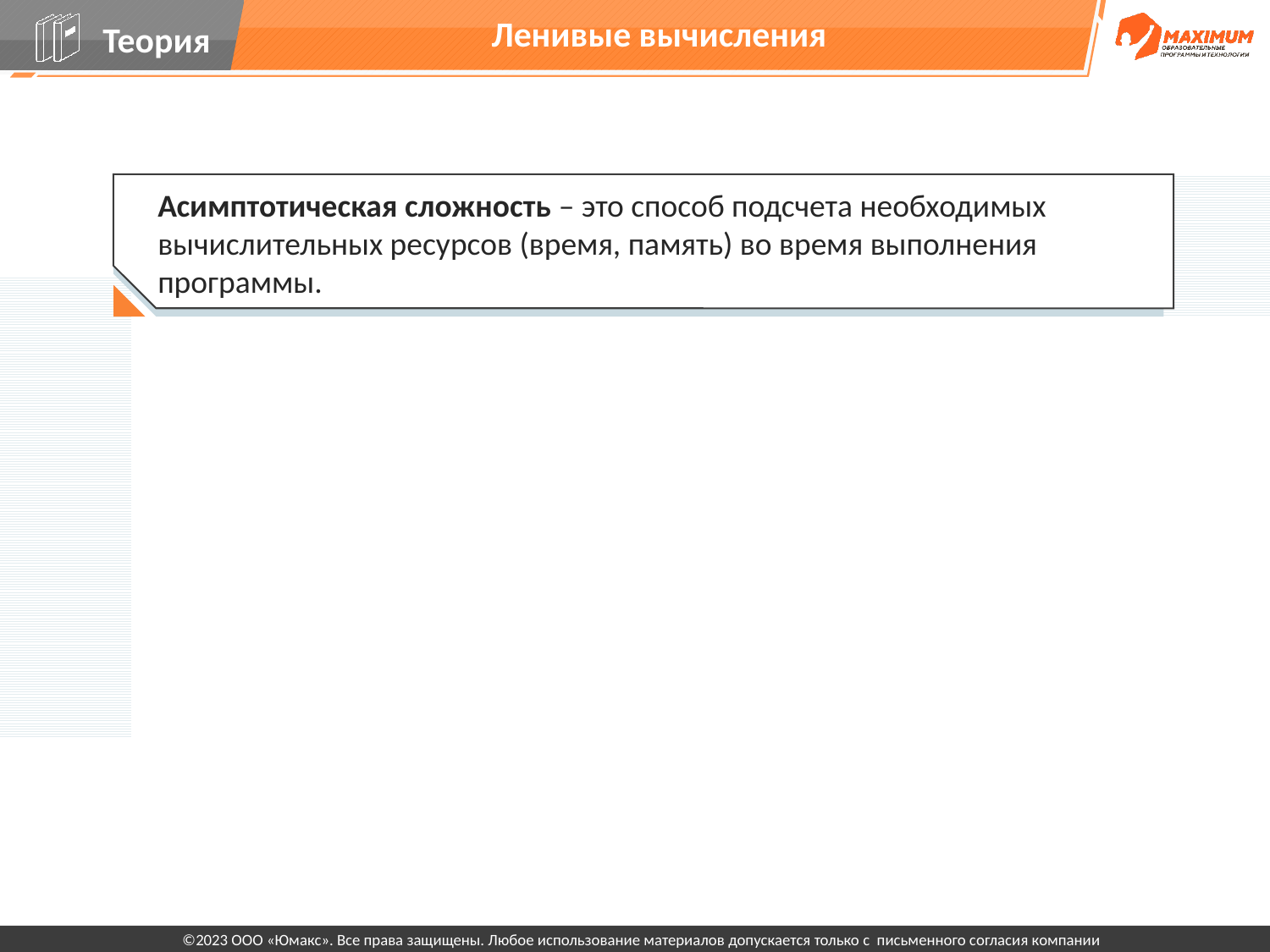

Ленивые вычисления

Асимптотическая сложность – это способ подсчета необходимых вычислительных ресурсов (время, память) во время выполнения программы.